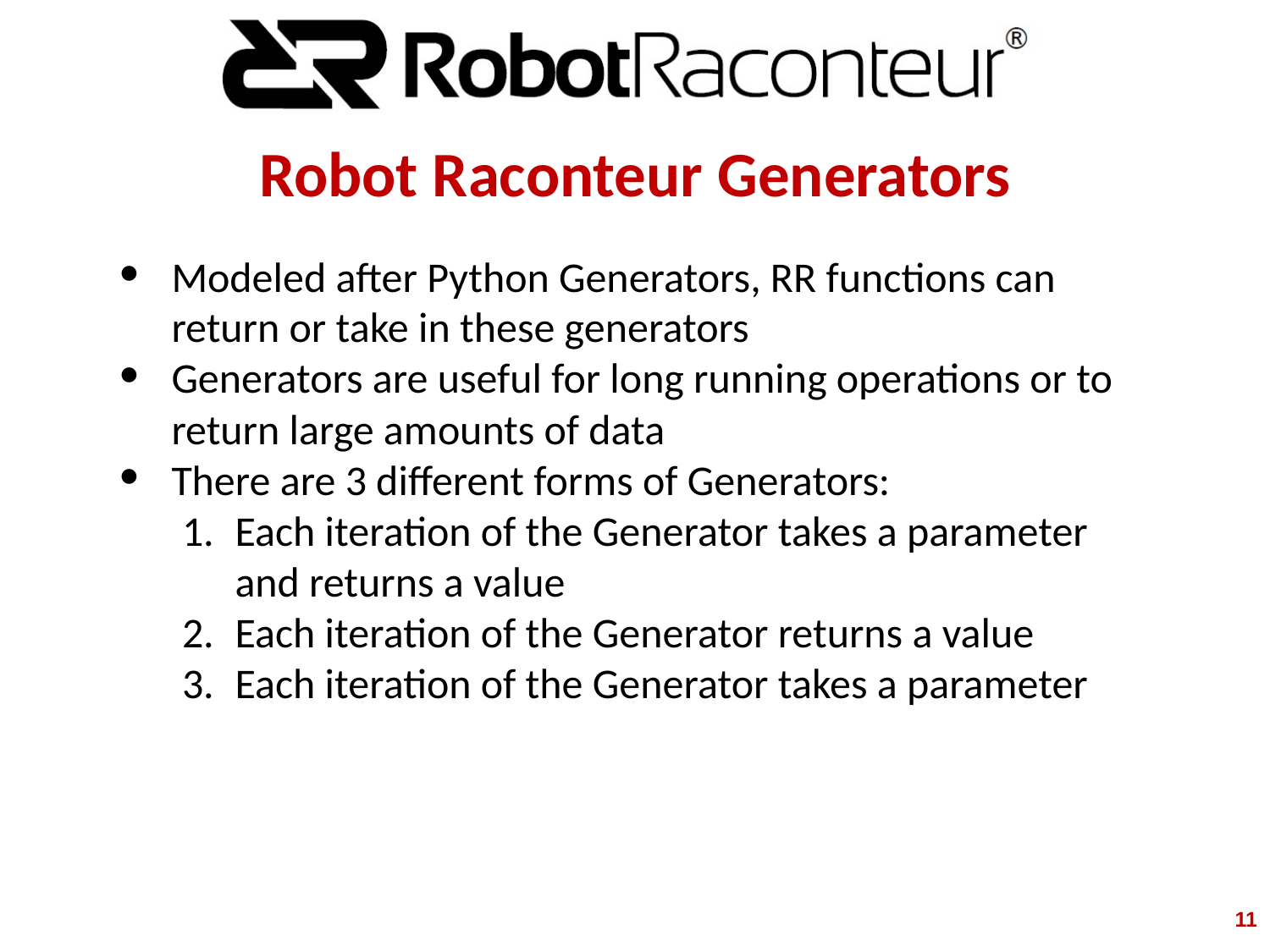

# Robot Raconteur Generators
Modeled after Python Generators, RR functions can return or take in these generators
Generators are useful for long running operations or to return large amounts of data
There are 3 different forms of Generators:
Each iteration of the Generator takes a parameter and returns a value
Each iteration of the Generator returns a value
Each iteration of the Generator takes a parameter
11